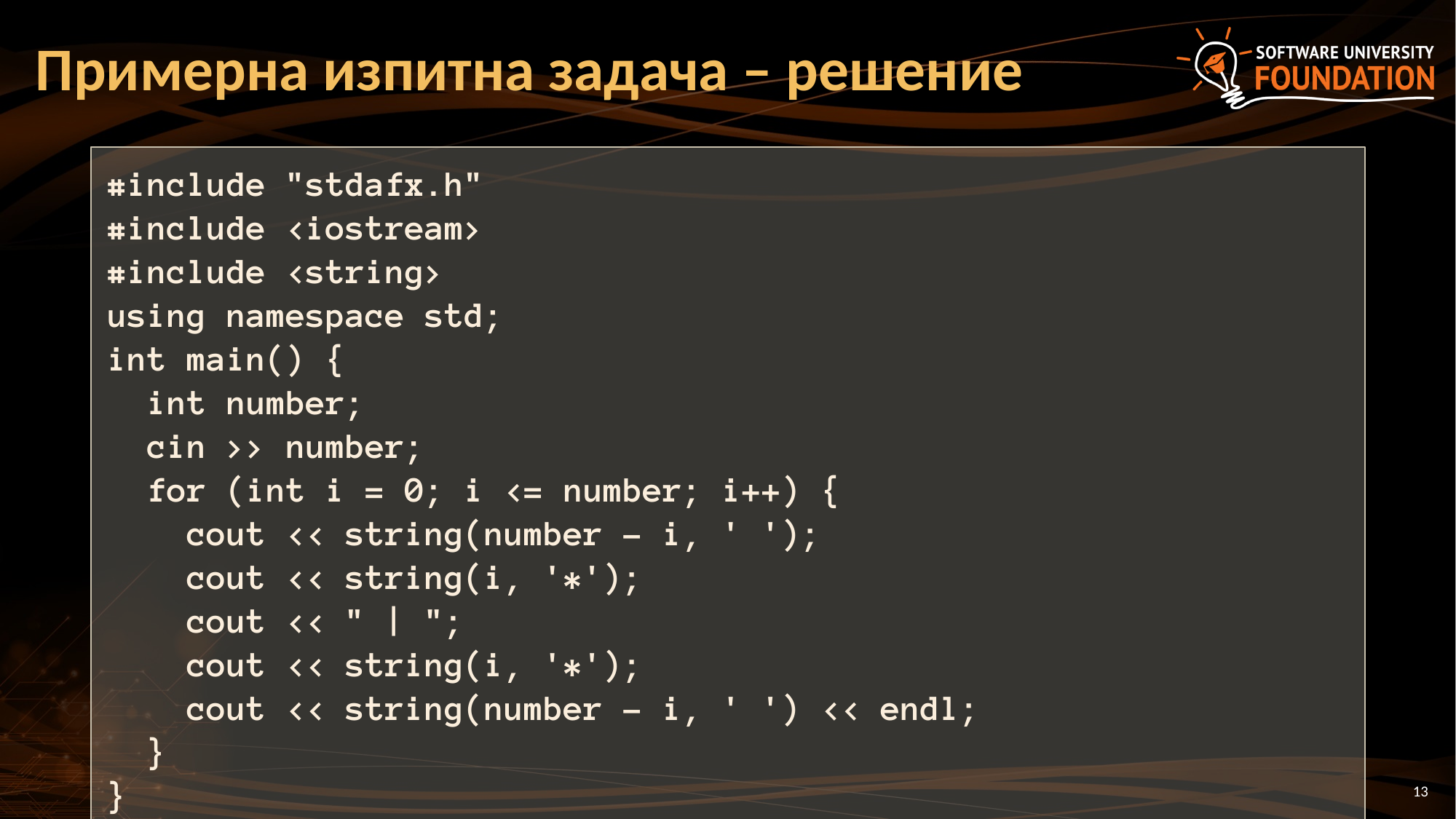

# Примерна изпитна задача – решение
#include "stdafx.h"
#include <iostream>
#include <string>
using namespace std;
int main() {
  int number;
  cin >> number;
  for (int i = 0; i <= number; i++) {
    cout << string(number - i, ' ');
    cout << string(i, '*');
    cout << " | ";
    cout << string(i, '*');
    cout << string(number - i, ' ') << endl;
  }
}
13